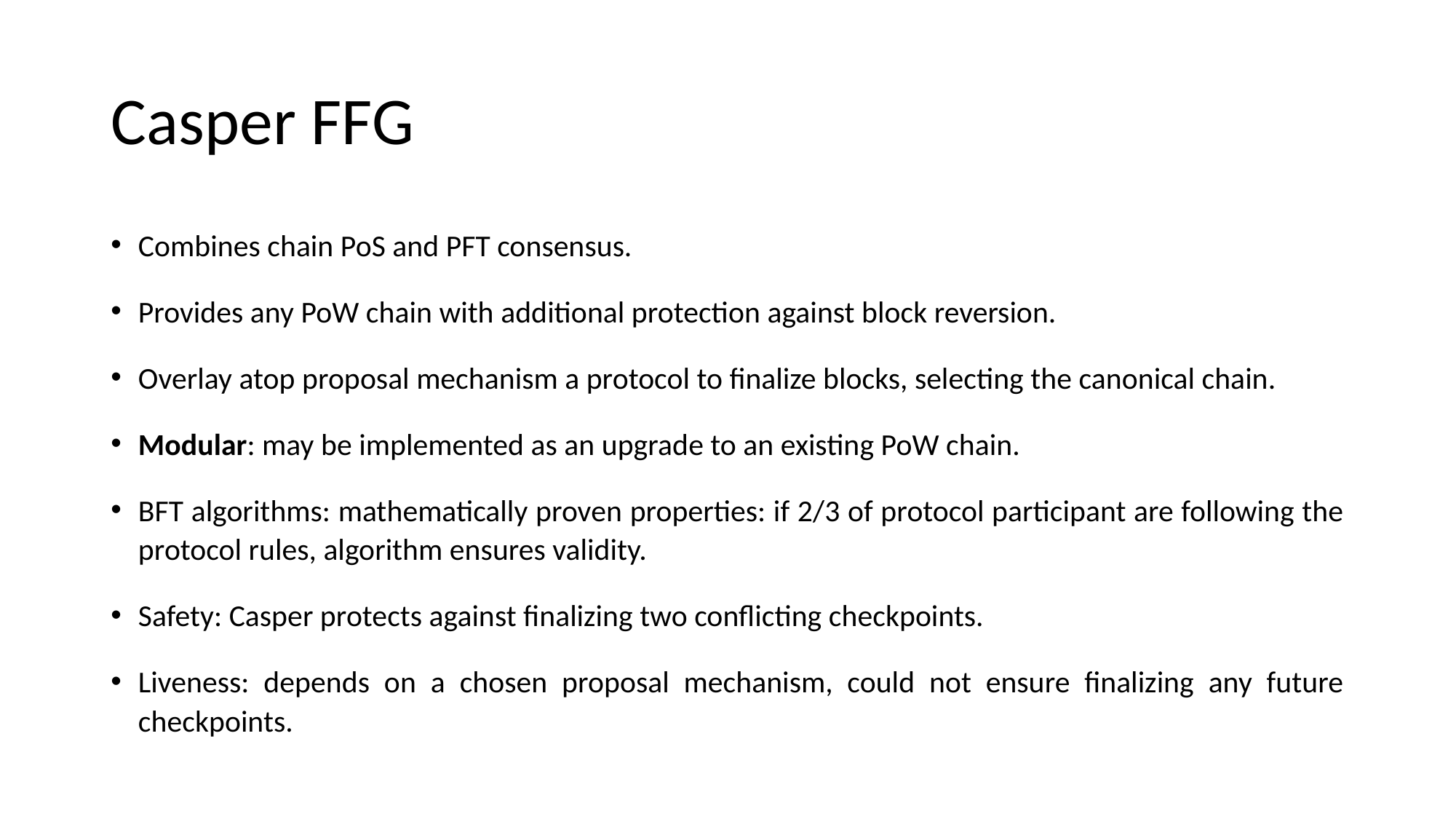

# Casper FFG
Combines chain PoS and PFT consensus.
Provides any PoW chain with additional protection against block reversion.
Overlay atop proposal mechanism a protocol to finalize blocks, selecting the canonical chain.
Modular: may be implemented as an upgrade to an existing PoW chain.
BFT algorithms: mathematically proven properties: if 2/3 of protocol participant are following the protocol rules, algorithm ensures validity.
Safety: Casper protects against finalizing two conflicting checkpoints.
Liveness: depends on a chosen proposal mechanism, could not ensure finalizing any future checkpoints.